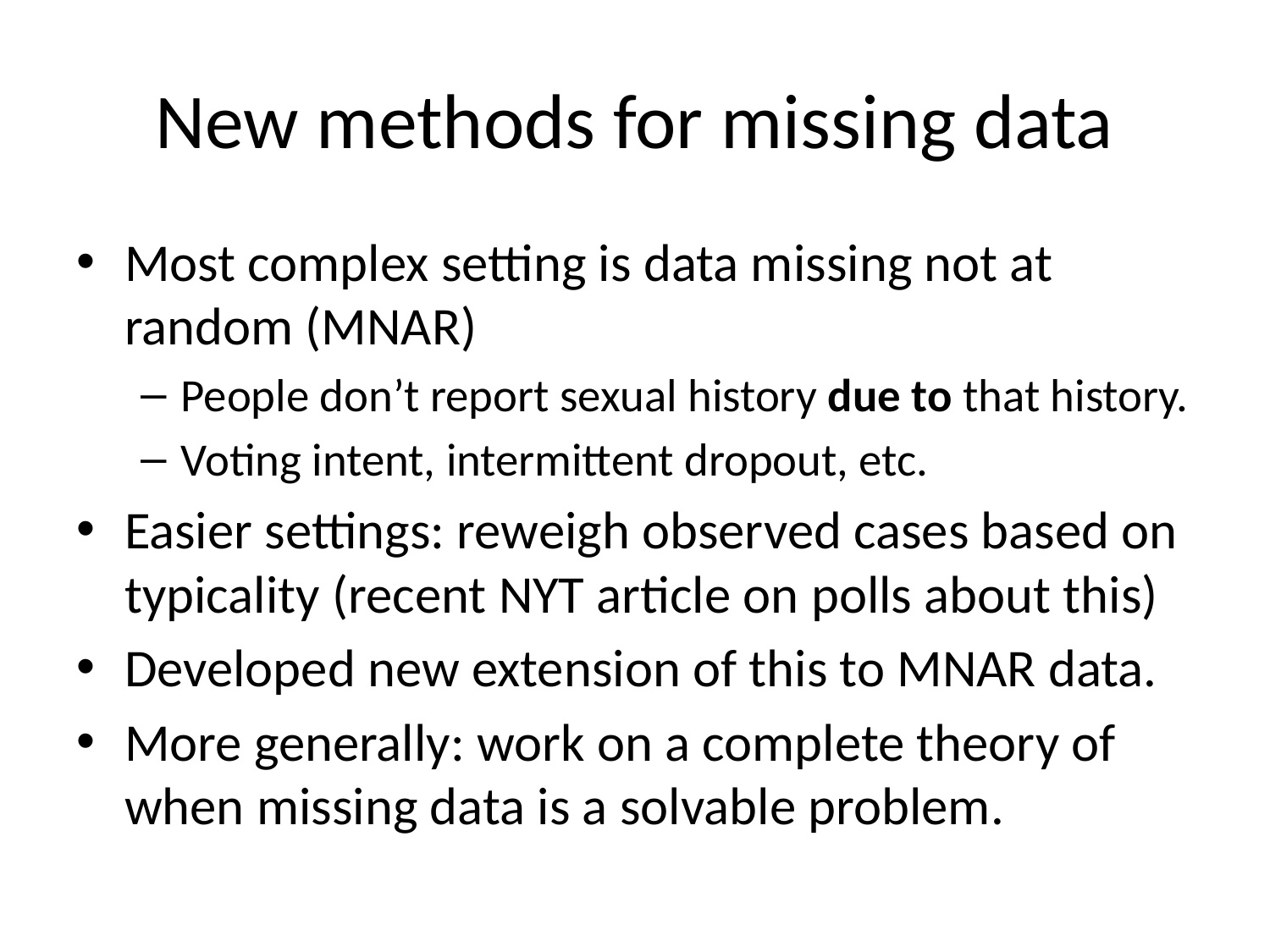

# New methods for missing data
Most complex setting is data missing not at random (MNAR)
People don’t report sexual history due to that history.
Voting intent, intermittent dropout, etc.
Easier settings: reweigh observed cases based on typicality (recent NYT article on polls about this)
Developed new extension of this to MNAR data.
More generally: work on a complete theory of when missing data is a solvable problem.